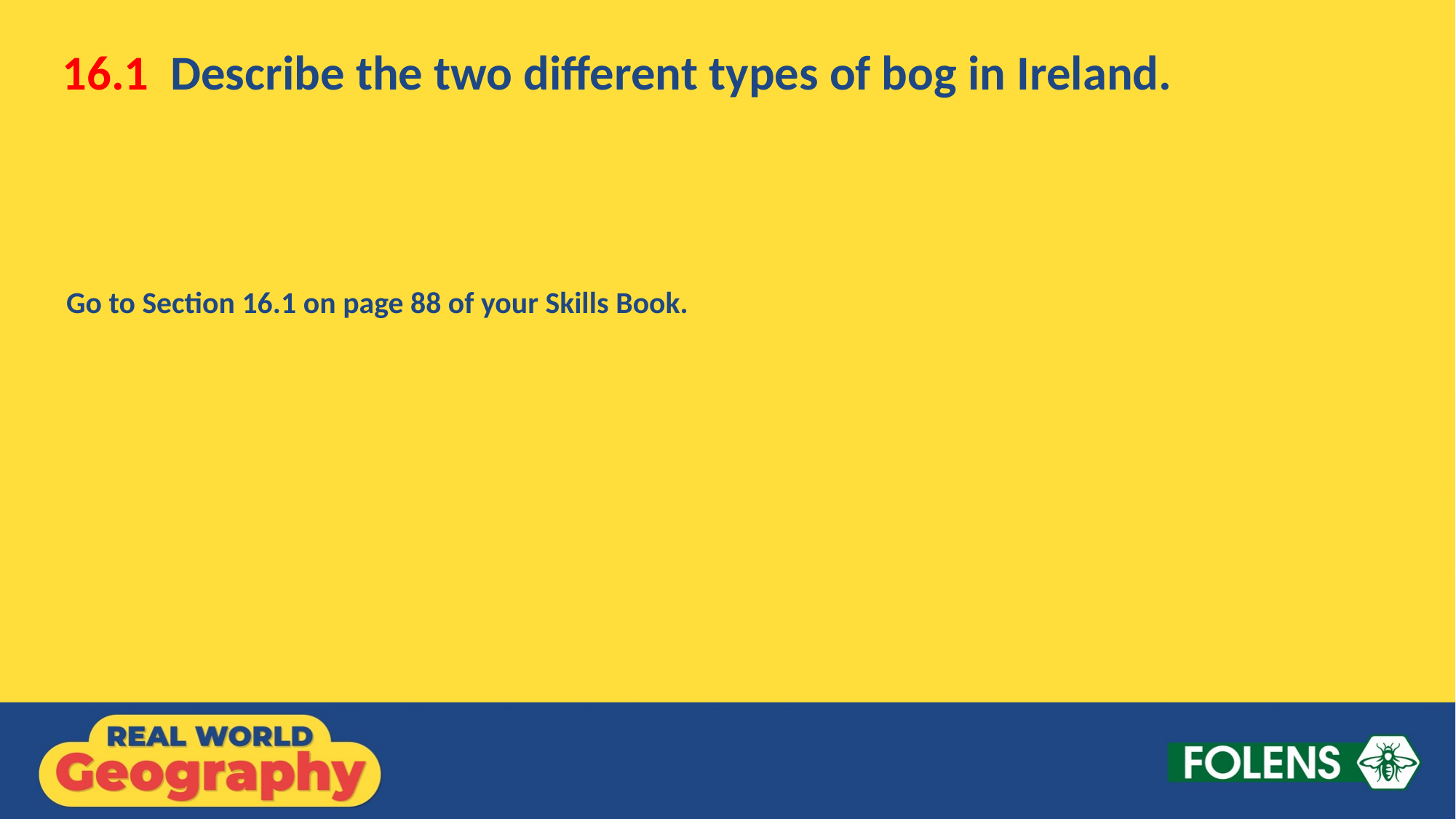

16.1  Describe the two different types of bog in Ireland.
Go to Section 16.1 on page 88 of your Skills Book.